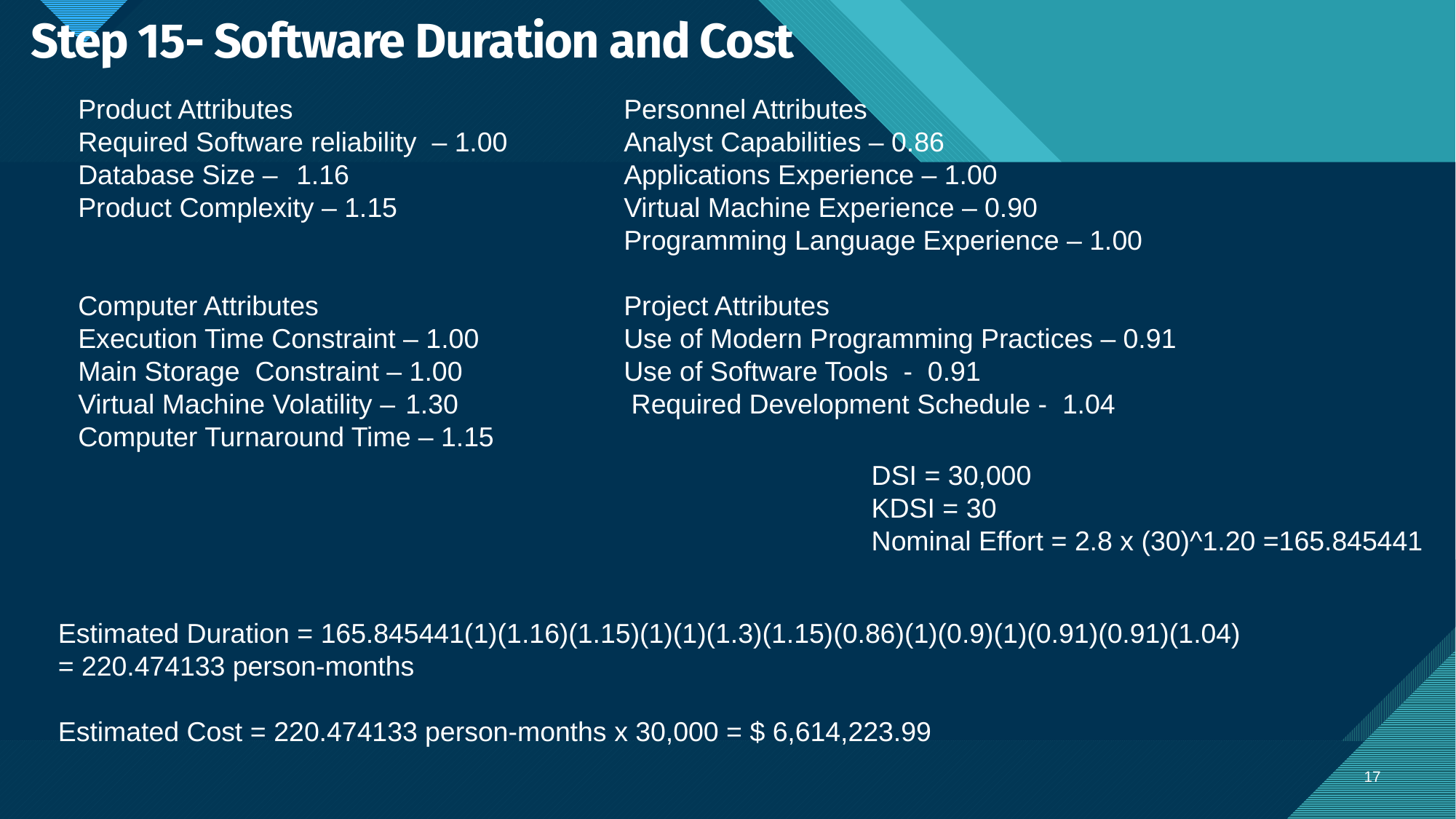

# Step 15- Software Duration and Cost
Product Attributes 			Personnel Attributes
Required Software reliability  – 1.00		Analyst Capabilities – 0.86
Database Size – 	1.16			Applications Experience – 1.00
Product Complexity – 1.15			Virtual Machine Experience – 0.90
					Programming Language Experience – 1.00

Computer Attributes 			Project Attributes
Execution Time Constraint – 1.00		Use of Modern Programming Practices – 0.91
Main Storage  Constraint – 1.00		Use of Software Tools  -  0.91
Virtual Machine Volatility – 	1.30		 Required Development Schedule -  1.04
Computer Turnaround Time – 1.15

DSI = 30,000
KDSI = 30
Nominal Effort = 2.8 x (30)^1.20 =165.845441
Estimated Duration = 165.845441(1)(1.16)(1.15)(1)(1)(1.3)(1.15)(0.86)(1)(0.9)(1)(0.91)(0.91)(1.04)
= 220.474133 person-months

Estimated Cost = 220.474133 person-months x 30,000 = $ 6,614,223.99
17